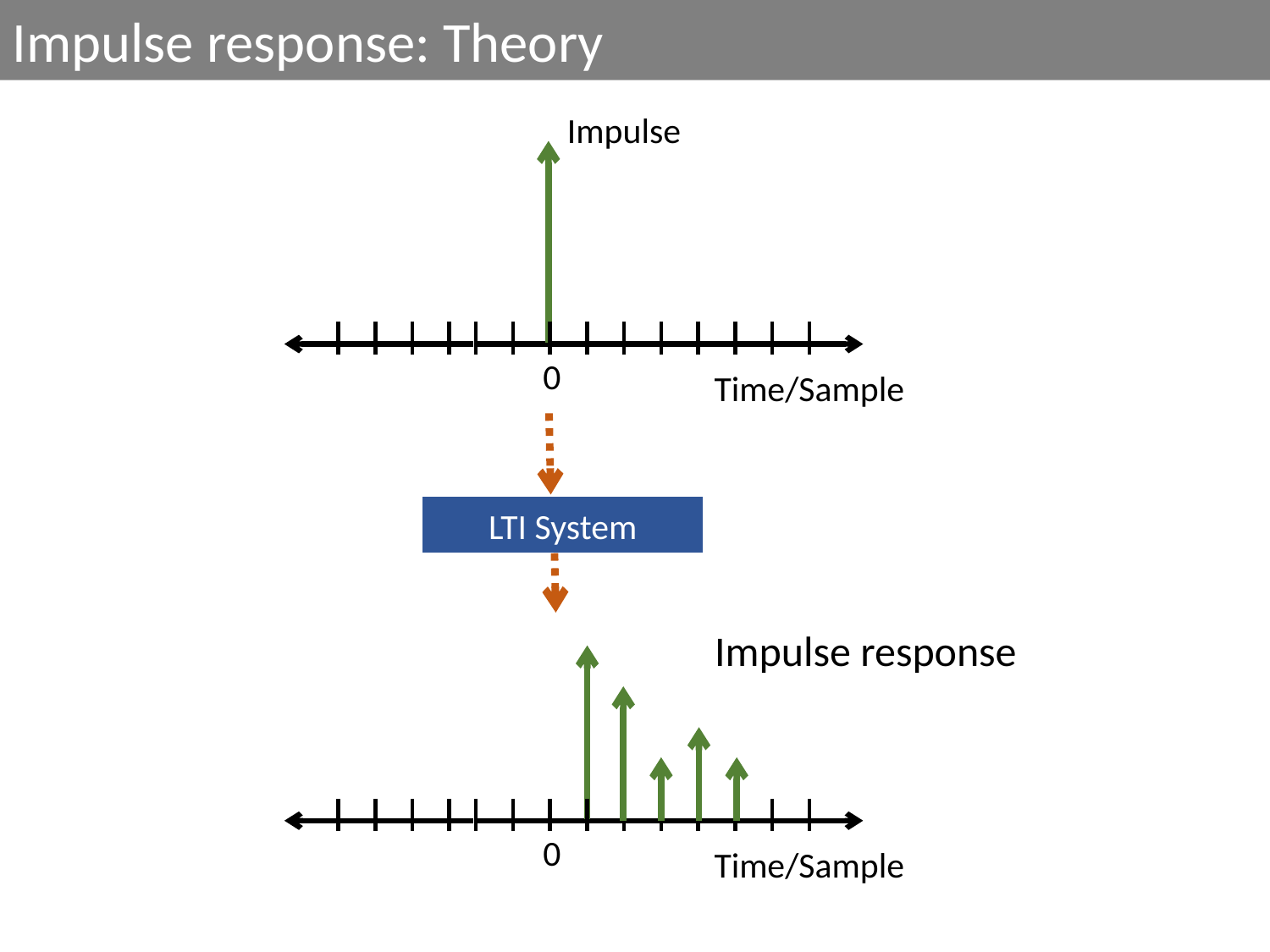

Impulse response: Theory
Impulse
0
Time/Sample

LTI System

Impulse response
0
Time/Sample